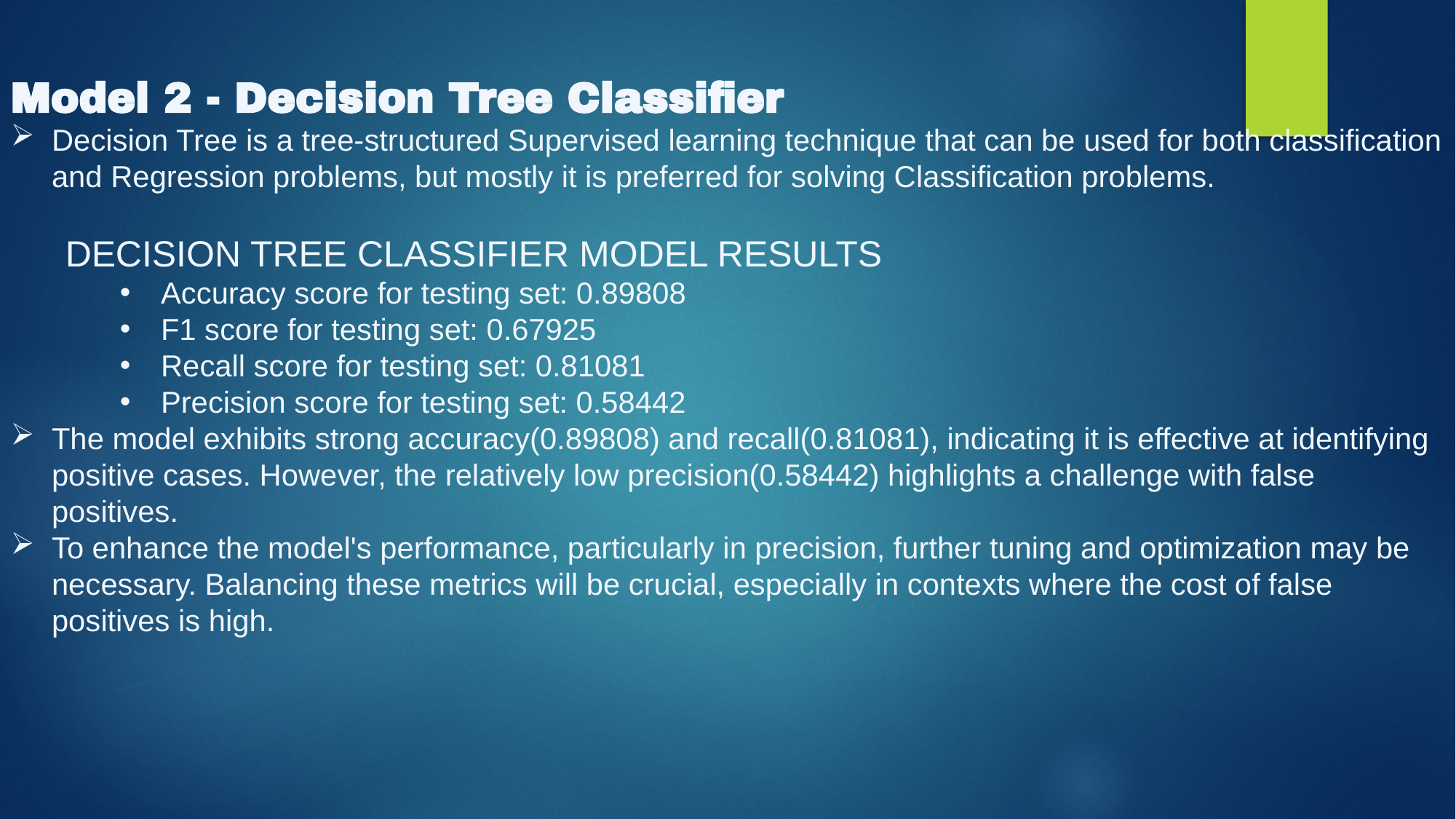

Model 2 - Decision Tree Classifier
Decision Tree is a tree-structured Supervised learning technique that can be used for both classification and Regression problems, but mostly it is preferred for solving Classification problems.

DECISION TREE CLASSIFIER MODEL RESULTS
Accuracy score for testing set: 0.89808
F1 score for testing set: 0.67925
Recall score for testing set: 0.81081
Precision score for testing set: 0.58442
The model exhibits strong accuracy(0.89808) and recall(0.81081), indicating it is effective at identifying positive cases. However, the relatively low precision(0.58442) highlights a challenge with false positives.
To enhance the model's performance, particularly in precision, further tuning and optimization may be necessary. Balancing these metrics will be crucial, especially in contexts where the cost of false positives is high.